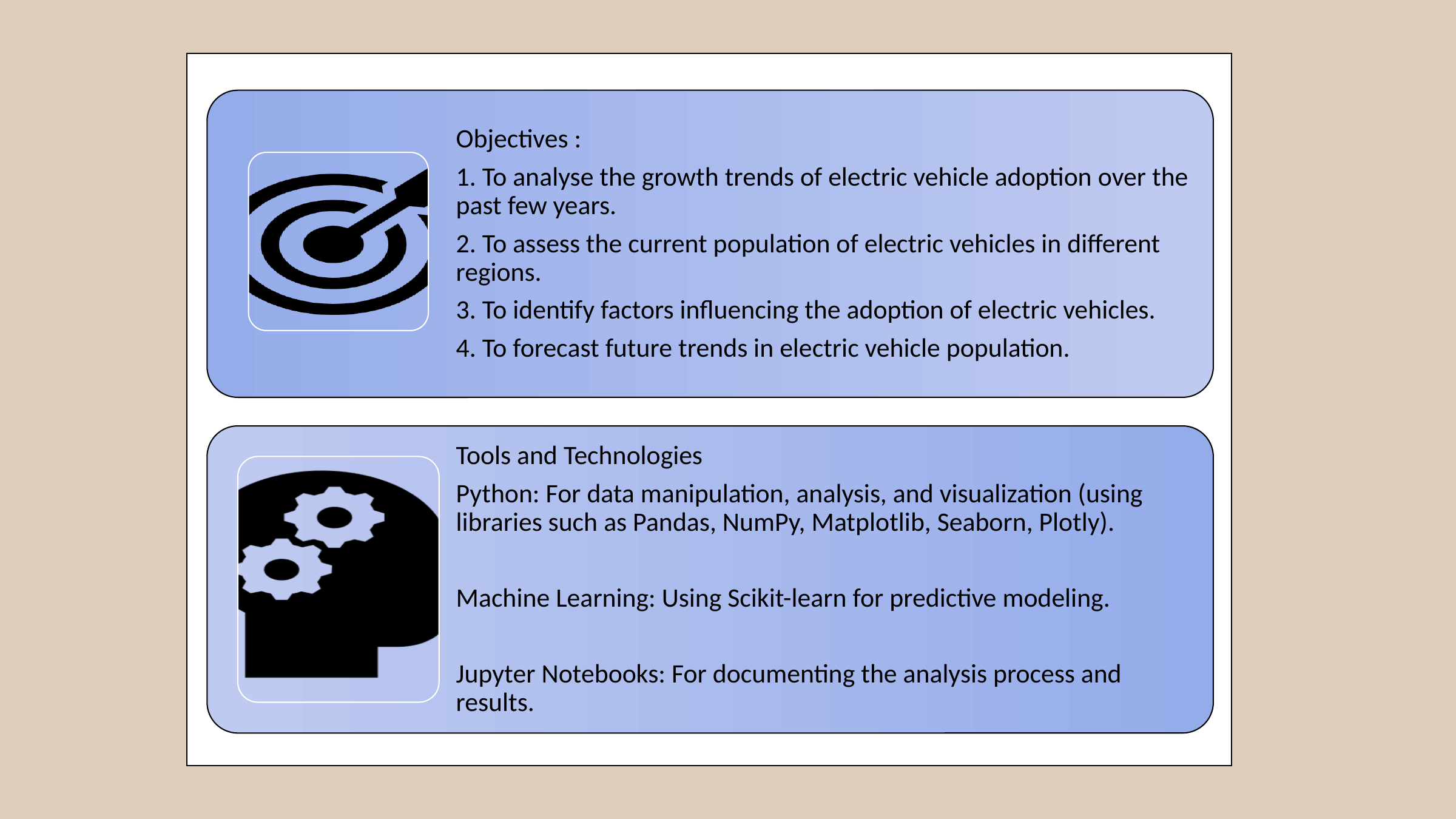

Objectives :
1. To analyse the growth trends of electric vehicle adoption over the past few years.
2. To assess the current population of electric vehicles in different regions.
3. To identify factors influencing the adoption of electric vehicles.
4. To forecast future trends in electric vehicle population.
Tools and Technologies
Python: For data manipulation, analysis, and visualization (using libraries such as Pandas, NumPy, Matplotlib, Seaborn, Plotly).

Machine Learning: Using Scikit-learn for predictive modeling.

Jupyter Notebooks: For documenting the analysis process and results.